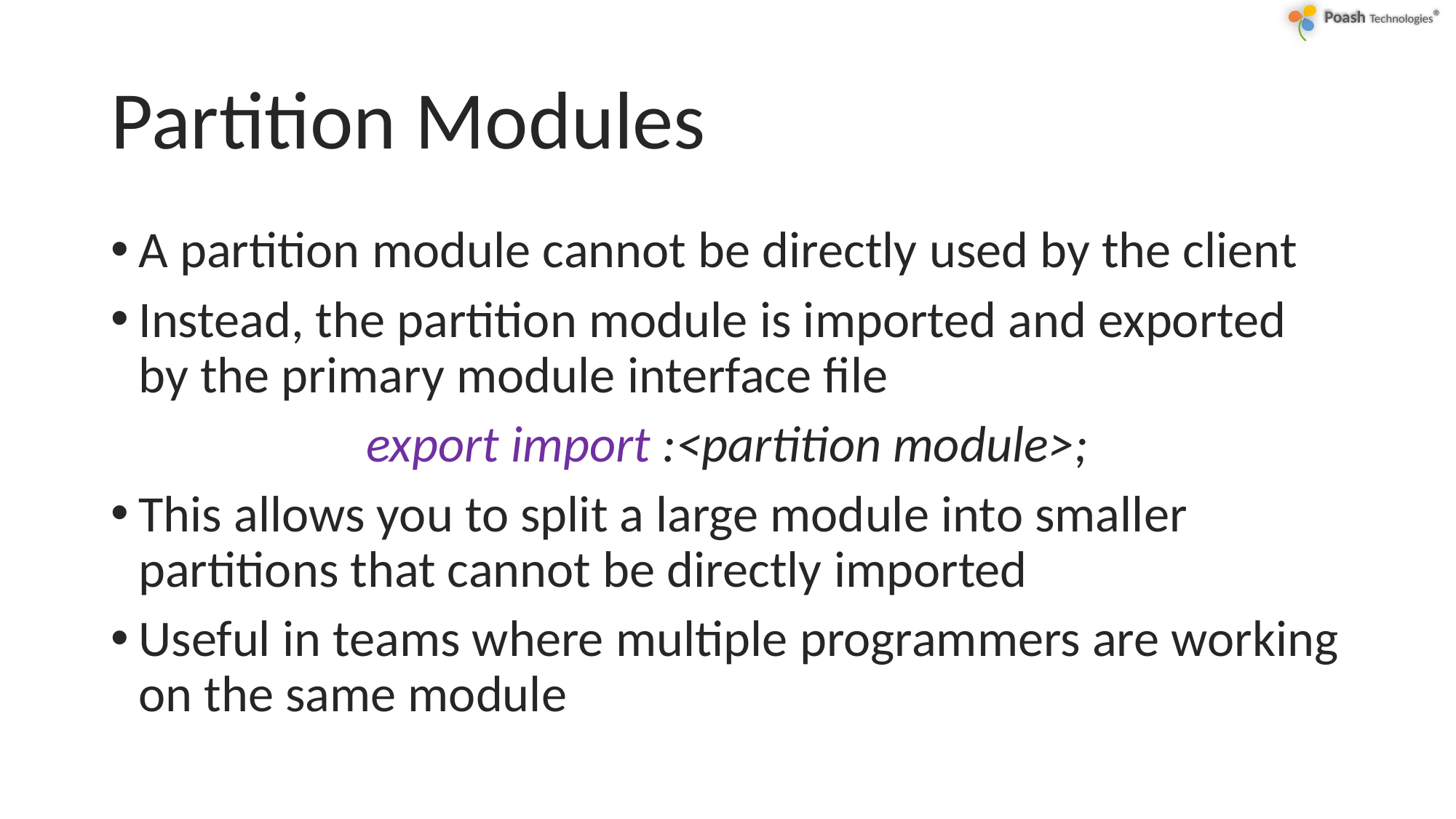

# Partition Modules
A partition module cannot be directly used by the client
Instead, the partition module is imported and exported by the primary module interface file
export import :<partition module>;
This allows you to split a large module into smaller partitions that cannot be directly imported
Useful in teams where multiple programmers are working on the same module